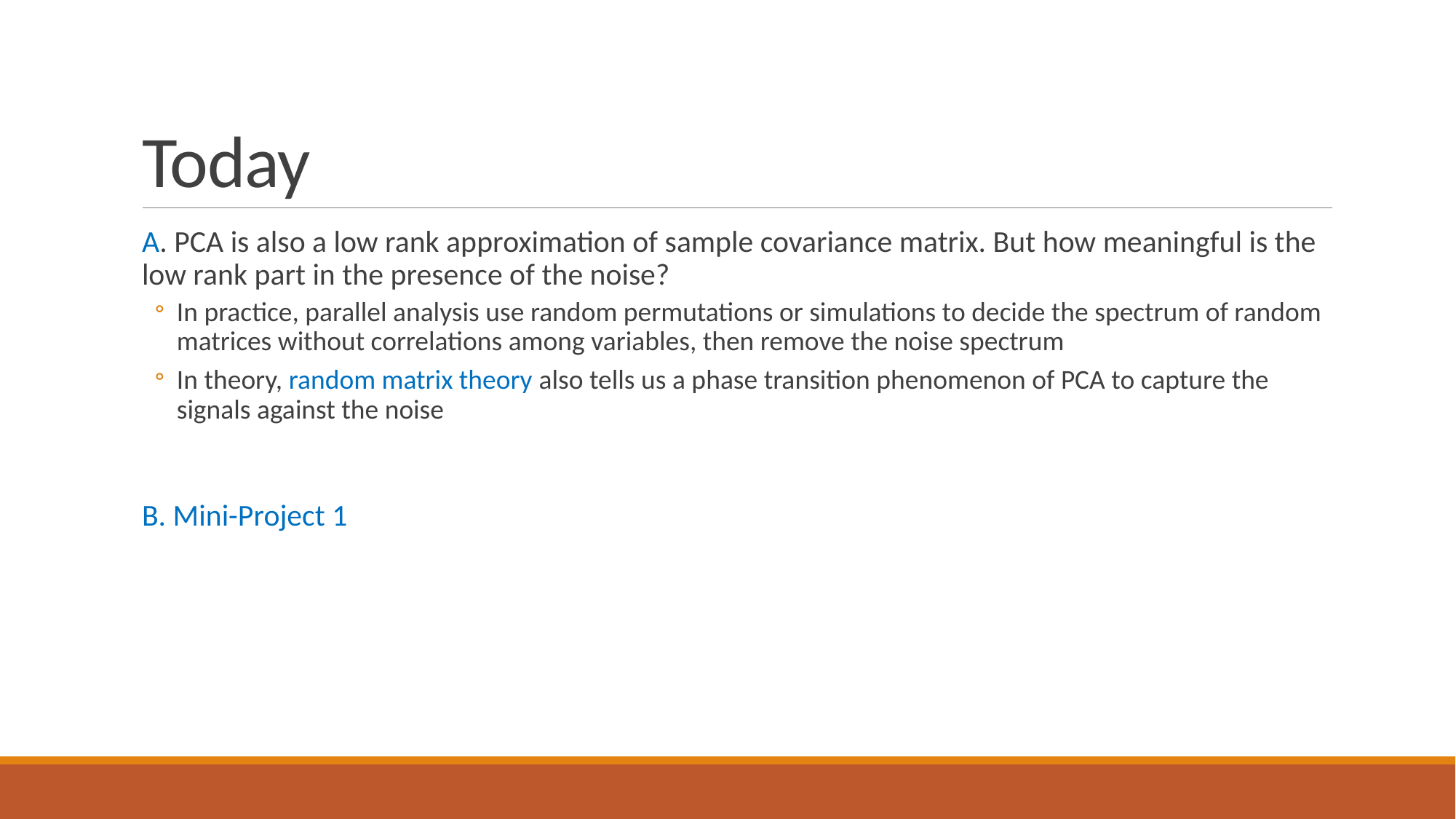

# Today
A. PCA is also a low rank approximation of sample covariance matrix. But how meaningful is the low rank part in the presence of the noise?
In practice, parallel analysis use random permutations or simulations to decide the spectrum of random matrices without correlations among variables, then remove the noise spectrum
In theory, random matrix theory also tells us a phase transition phenomenon of PCA to capture the signals against the noise

B. Mini-Project 1